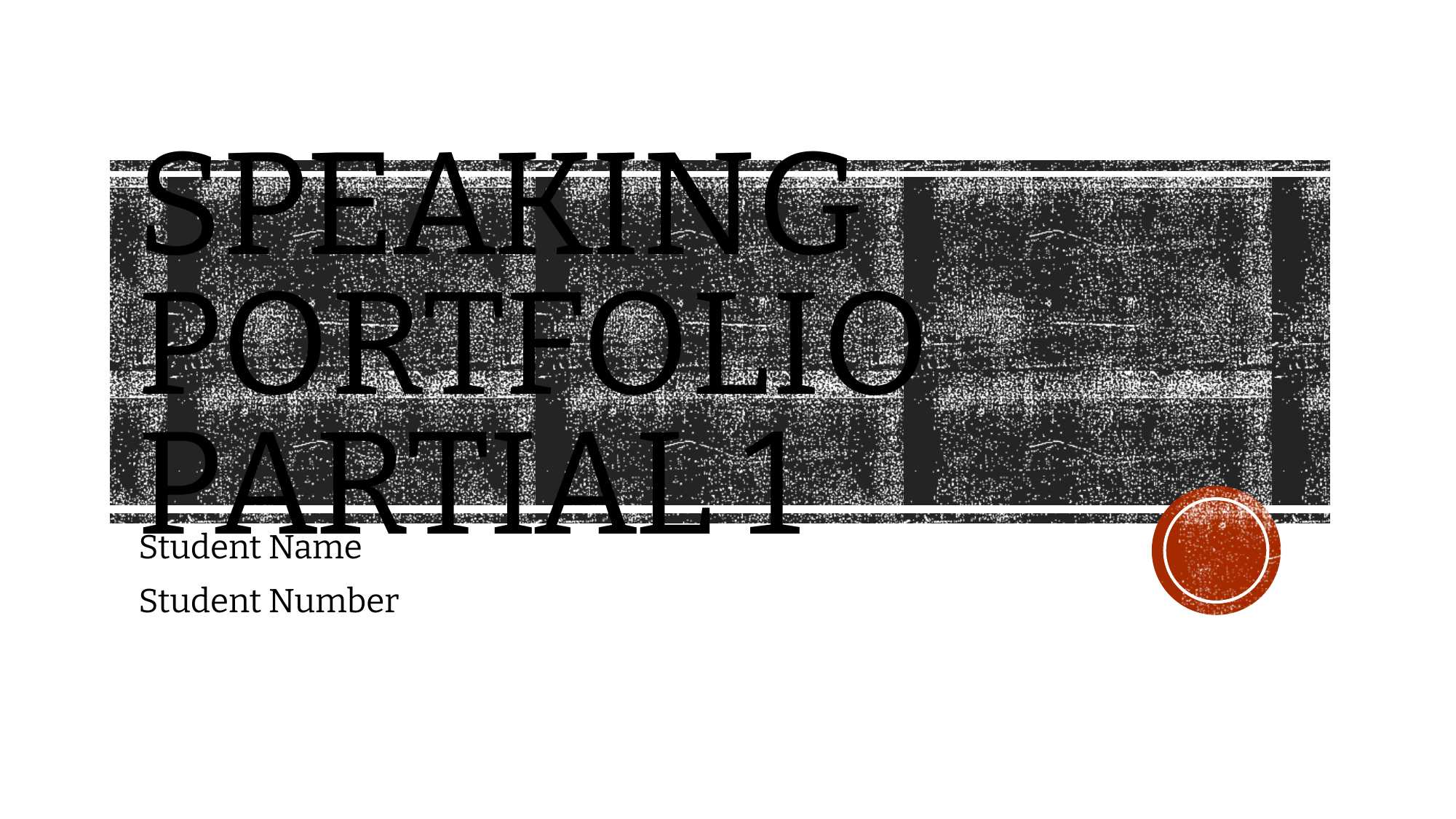

# Speaking Portfolio Partial 1
Student Name
Student Number